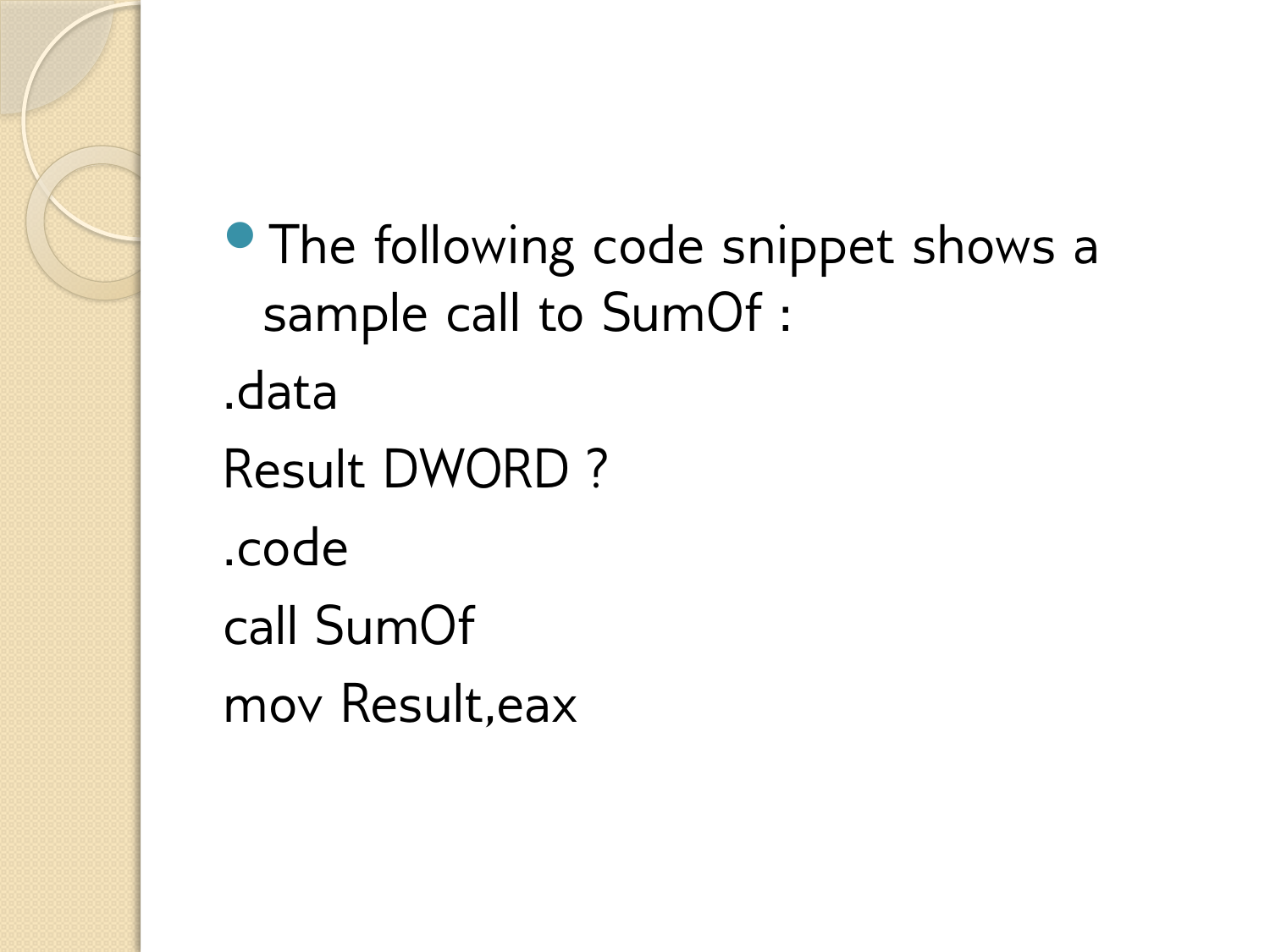

#
The following code snippet shows a sample call to SumOf :
.data
Result DWORD ?
.code
call SumOf
mov Result,eax